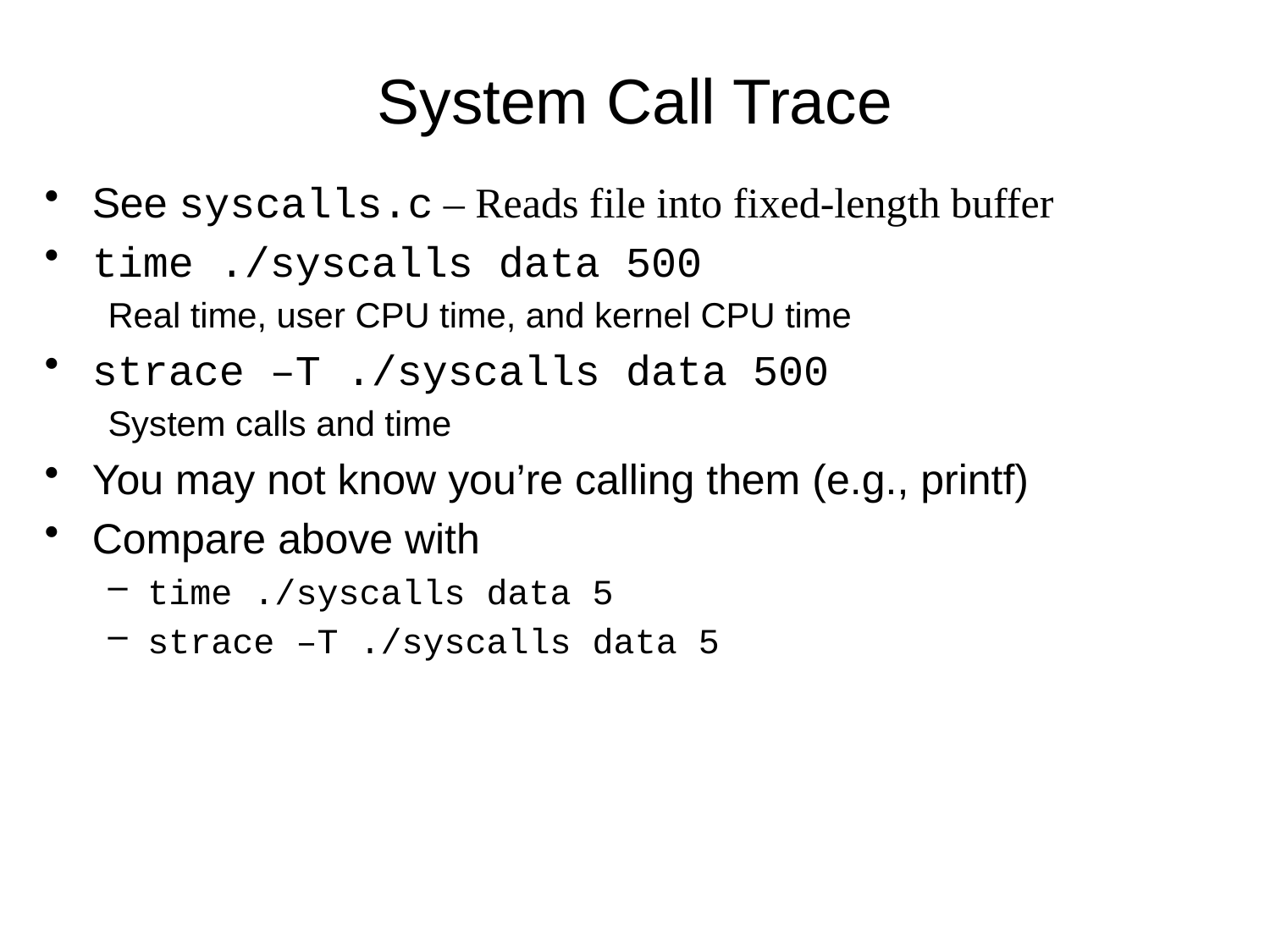

# System Call Trace
See syscalls.c – Reads file into fixed-length buffer
time ./syscalls data 500
Real time, user CPU time, and kernel CPU time
strace –T ./syscalls data 500
System calls and time
You may not know you’re calling them (e.g., printf)
Compare above with
time ./syscalls data 5
strace –T ./syscalls data 5